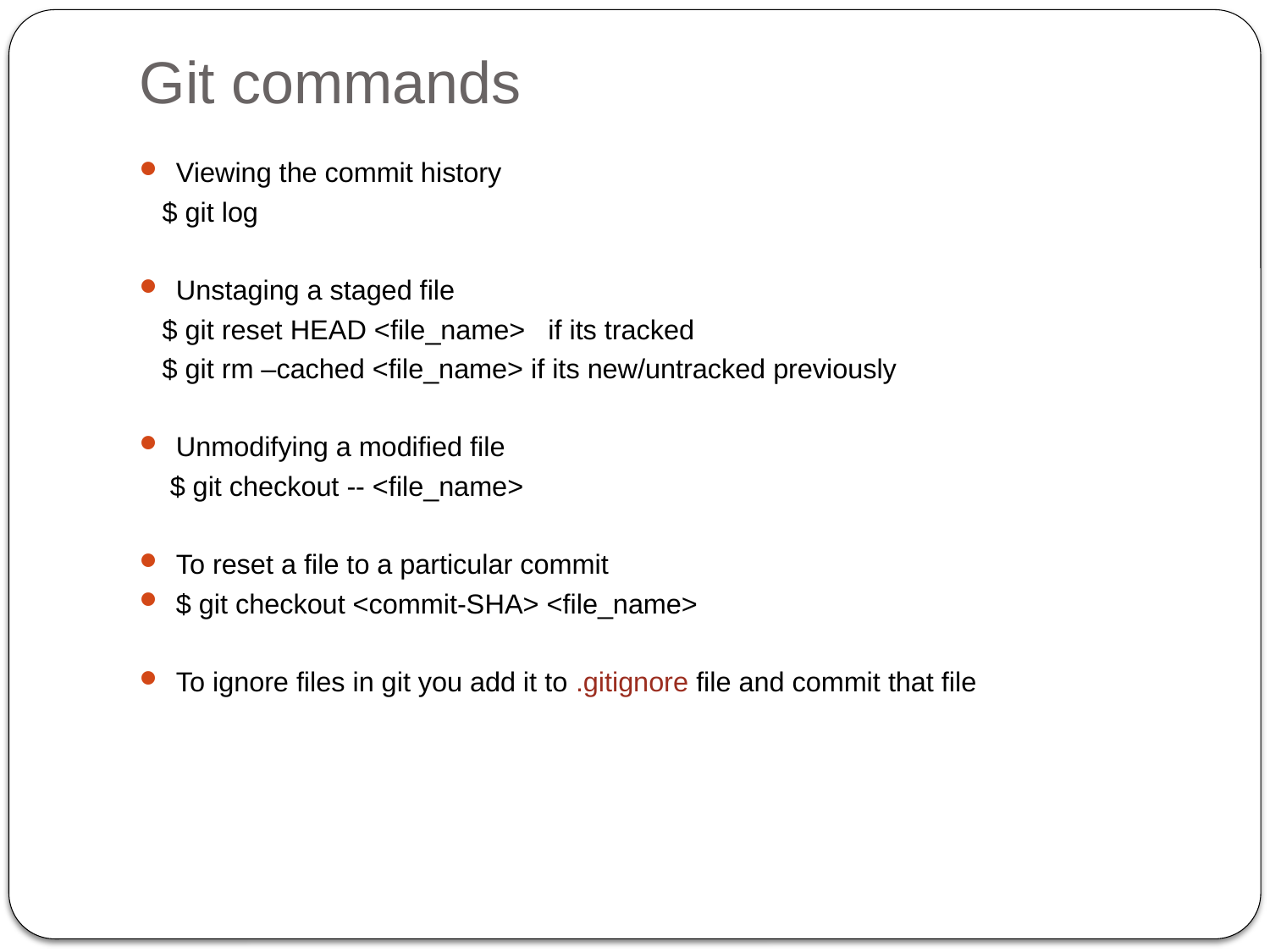

# Git commands
Viewing the commit history
   $ git log

Unstaging a staged file
   $ git reset HEAD <file_name>   if its tracked
   $ git rm –cached <file_name> if its new/untracked previously

Unmodifying a modified file
    $ git checkout -- <file_name>

To reset a file to a particular commit
$ git checkout <commit-SHA> <file_name>

To ignore files in git you add it to .gitignore file and commit that file